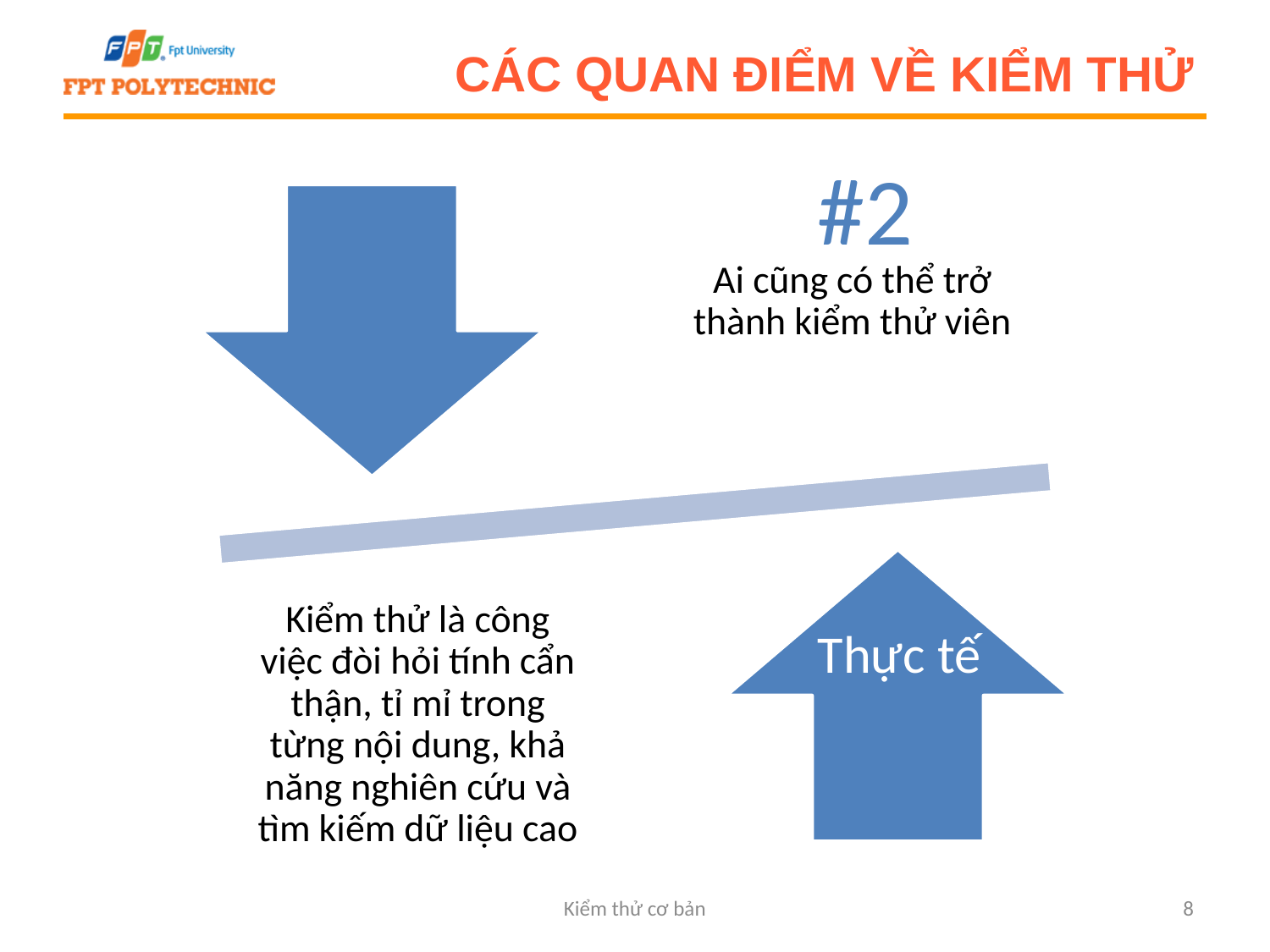

# Các quan điểm về kiểm thử
#2
Ai cũng có thể trở thành kiểm thử viên
Kiểm thử là công việc đòi hỏi tính cẩn thận, tỉ mỉ trong từng nội dung, khả năng nghiên cứu và tìm kiếm dữ liệu cao
Thực tế
Kiểm thử cơ bản
8